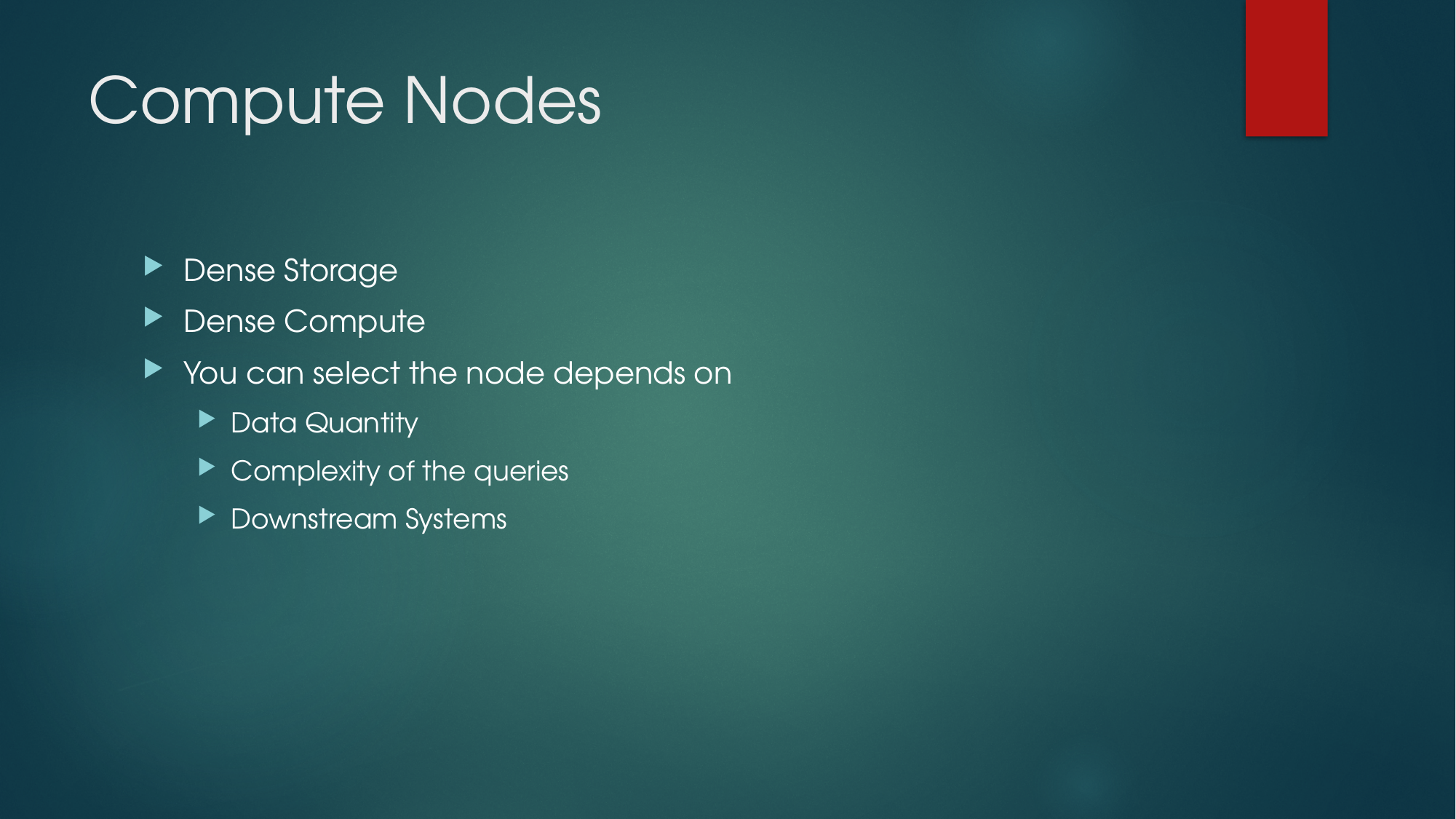

# Compute Nodes
Dense Storage
Dense Compute
You can select the node depends on
Data Quantity
Complexity of the queries
Downstream Systems